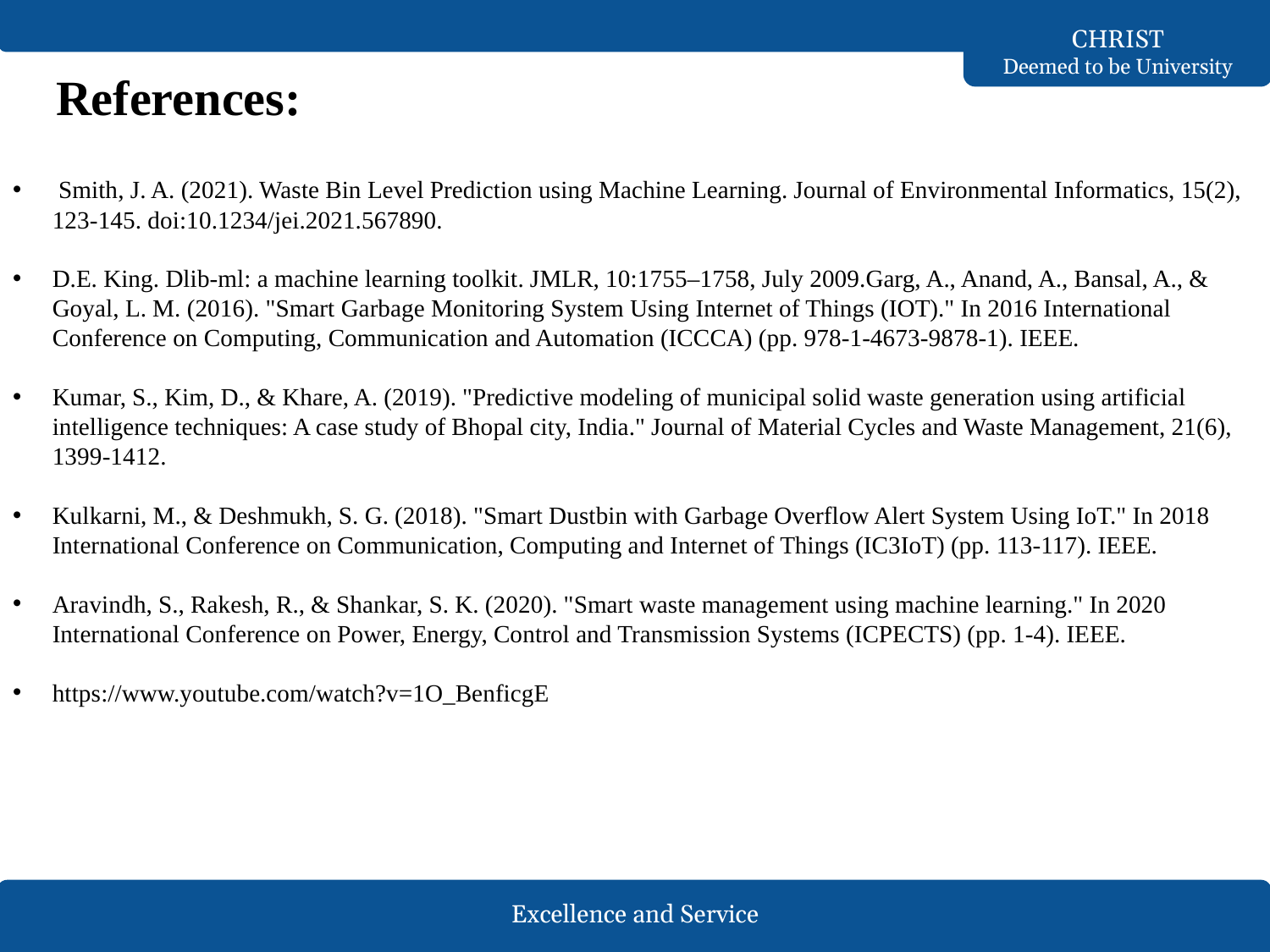

# References:

 Smith, J. A. (2021). Waste Bin Level Prediction using Machine Learning. Journal of Environmental Informatics, 15(2), 123-145. doi:10.1234/jei.2021.567890.

D.E. King. Dlib-ml: a machine learning toolkit. JMLR, 10:1755–1758, July 2009.Garg, A., Anand, A., Bansal, A., & Goyal, L. M. (2016). "Smart Garbage Monitoring System Using Internet of Things (IOT)." In 2016 International Conference on Computing, Communication and Automation (ICCCA) (pp. 978-1-4673-9878-1). IEEE.

Kumar, S., Kim, D., & Khare, A. (2019). "Predictive modeling of municipal solid waste generation using artificial intelligence techniques: A case study of Bhopal city, India." Journal of Material Cycles and Waste Management, 21(6), 1399-1412.

Kulkarni, M., & Deshmukh, S. G. (2018). "Smart Dustbin with Garbage Overflow Alert System Using IoT." In 2018 International Conference on Communication, Computing and Internet of Things (IC3IoT) (pp. 113-117). IEEE.

Aravindh, S., Rakesh, R., & Shankar, S. K. (2020). "Smart waste management using machine learning." In 2020 International Conference on Power, Energy, Control and Transmission Systems (ICPECTS) (pp. 1-4). IEEE.

https://www.youtube.com/watch?v=1O_BenficgE